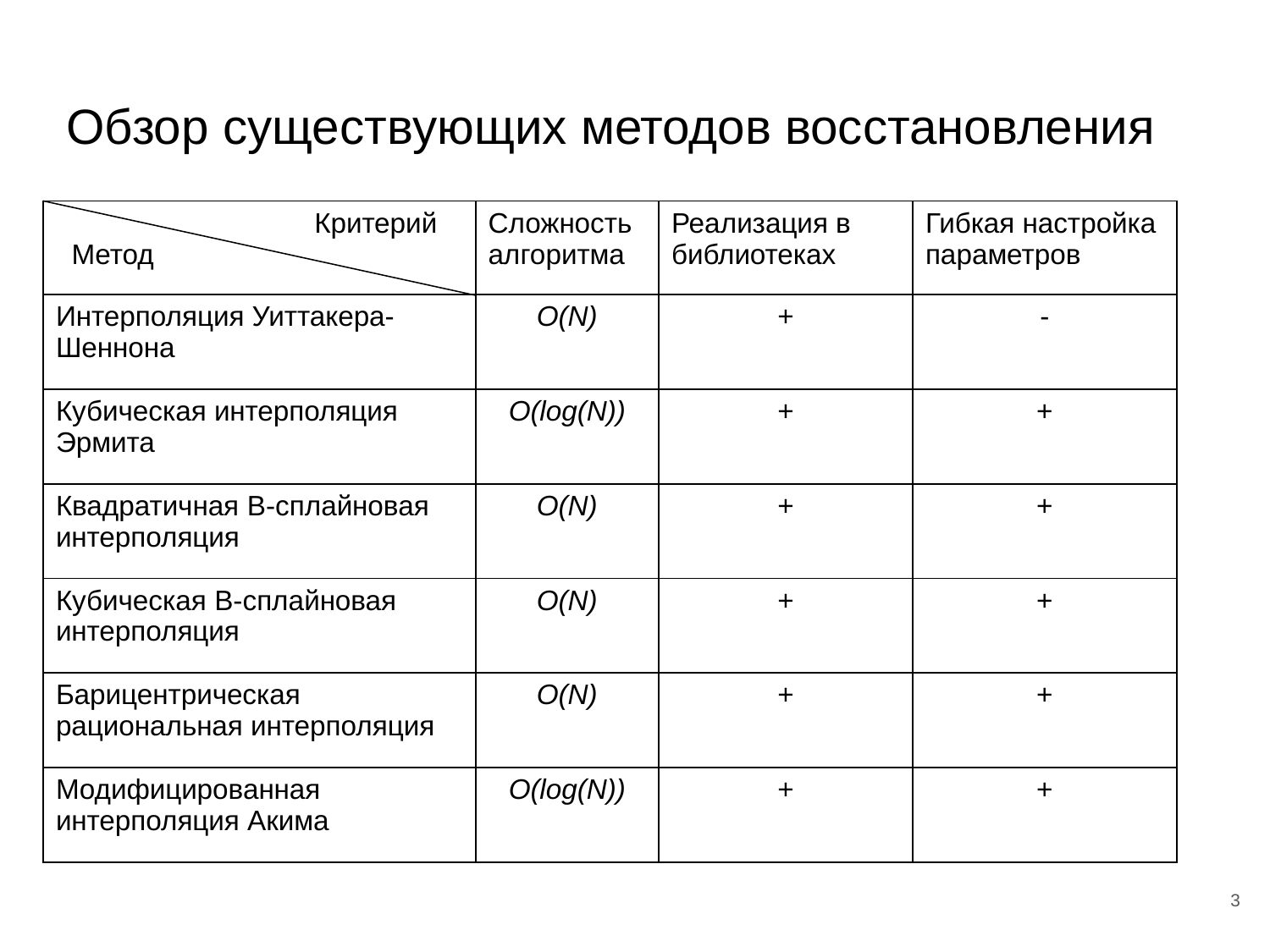

# Обзор существующих методов восстановления
| Критерий Метод | Сложность алгоритма | Реализация в библиотеках | Гибкая настройка параметров |
| --- | --- | --- | --- |
| Интерполяция Уиттакера-Шеннона | O(N) | + | - |
| Кубическая интерполяция Эрмита | O(log(N)) | + | + |
| Квадратичная B-сплайновая интерполяция | O(N) | + | + |
| Кубическая B-сплайновая интерполяция | O(N) | + | + |
| Барицентрическая рациональная интерполяция | O(N) | + | + |
| Модифицированная интерполяция Акима | O(log(N)) | + | + |
3